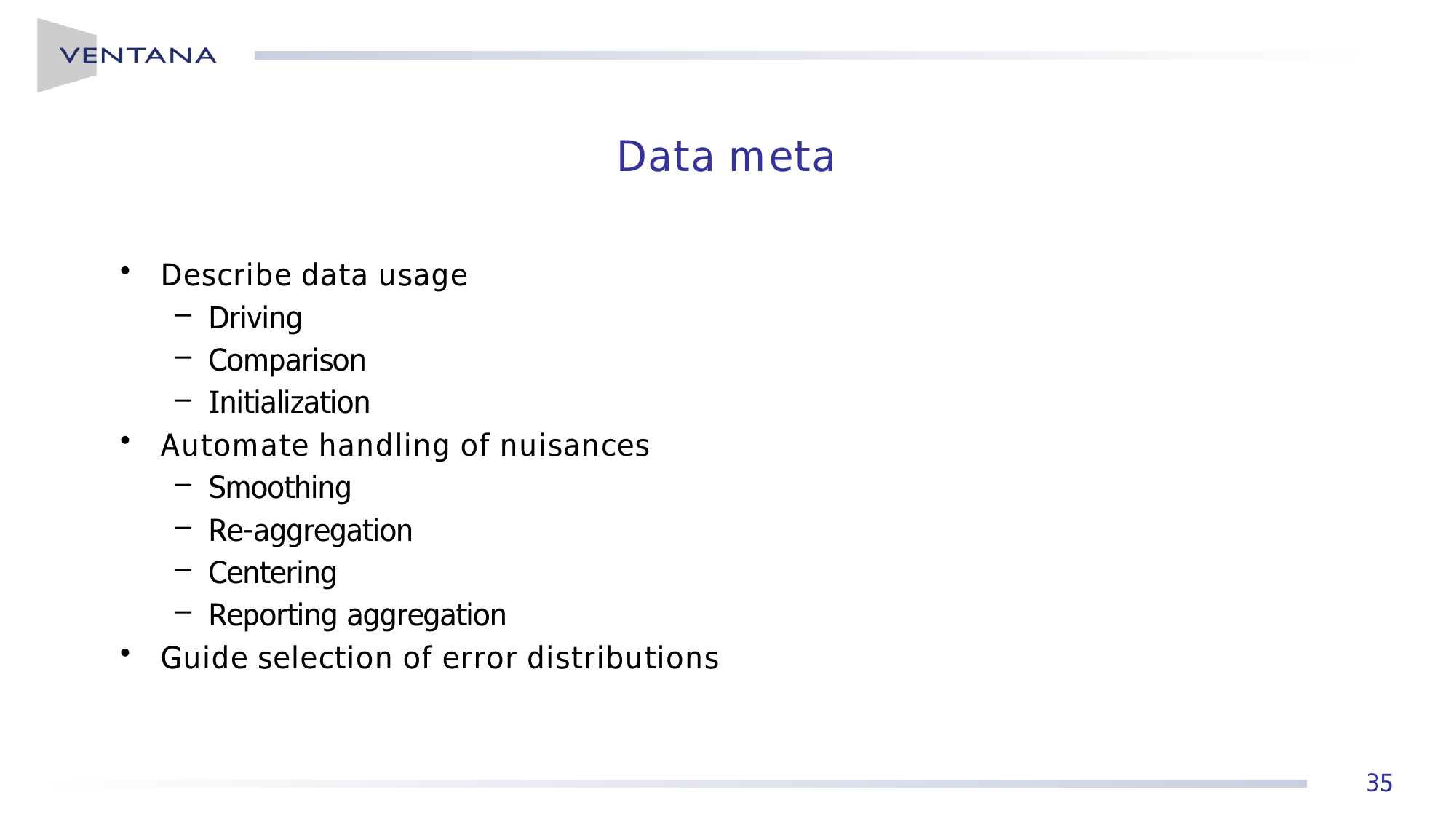

# Data meta
Describe data usage
Driving
Comparison
Initialization
Automate handling of nuisances
Smoothing
Re-aggregation
Centering
Reporting aggregation
Guide selection of error distributions